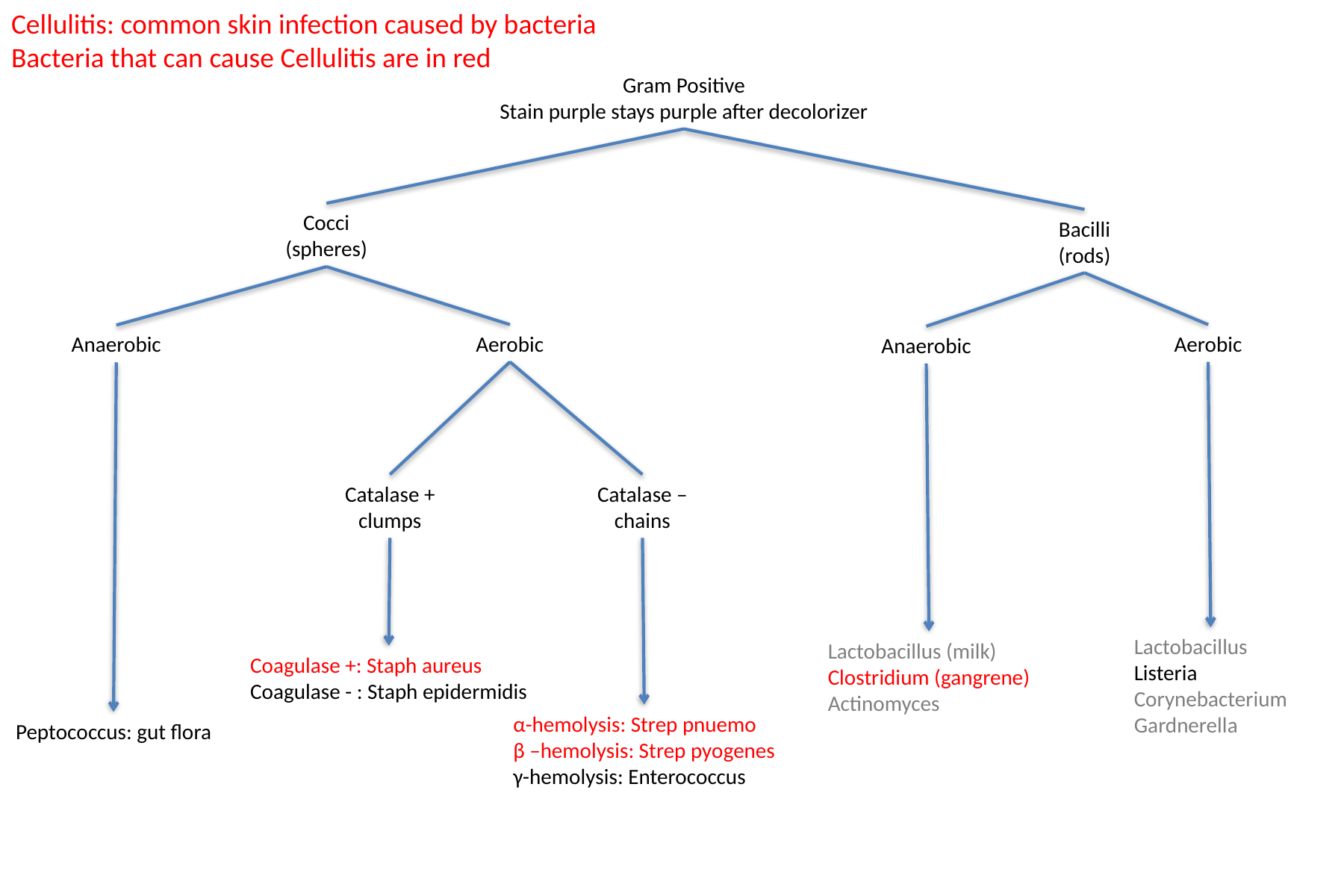

Cellulitis: common skin infection caused by bacteria
Bacteria that can cause Cellulitis are in red
Gram Positive
Stain purple stays purple after decolorizer
Cocci
(spheres)
Bacilli
(rods)
Aerobic
Aerobic
Anaerobic
Anaerobic
Catalase +
clumps
Catalase –
chains
Lactobacillus
Listeria
Corynebacterium
Gardnerella
Lactobacillus (milk)
Clostridium (gangrene)
Actinomyces
Coagulase +: Staph aureus
Coagulase - : Staph epidermidis
α-hemolysis: Strep pnuemo
β –hemolysis: Strep pyogenes
γ-hemolysis: Enterococcus
Peptococcus: gut flora